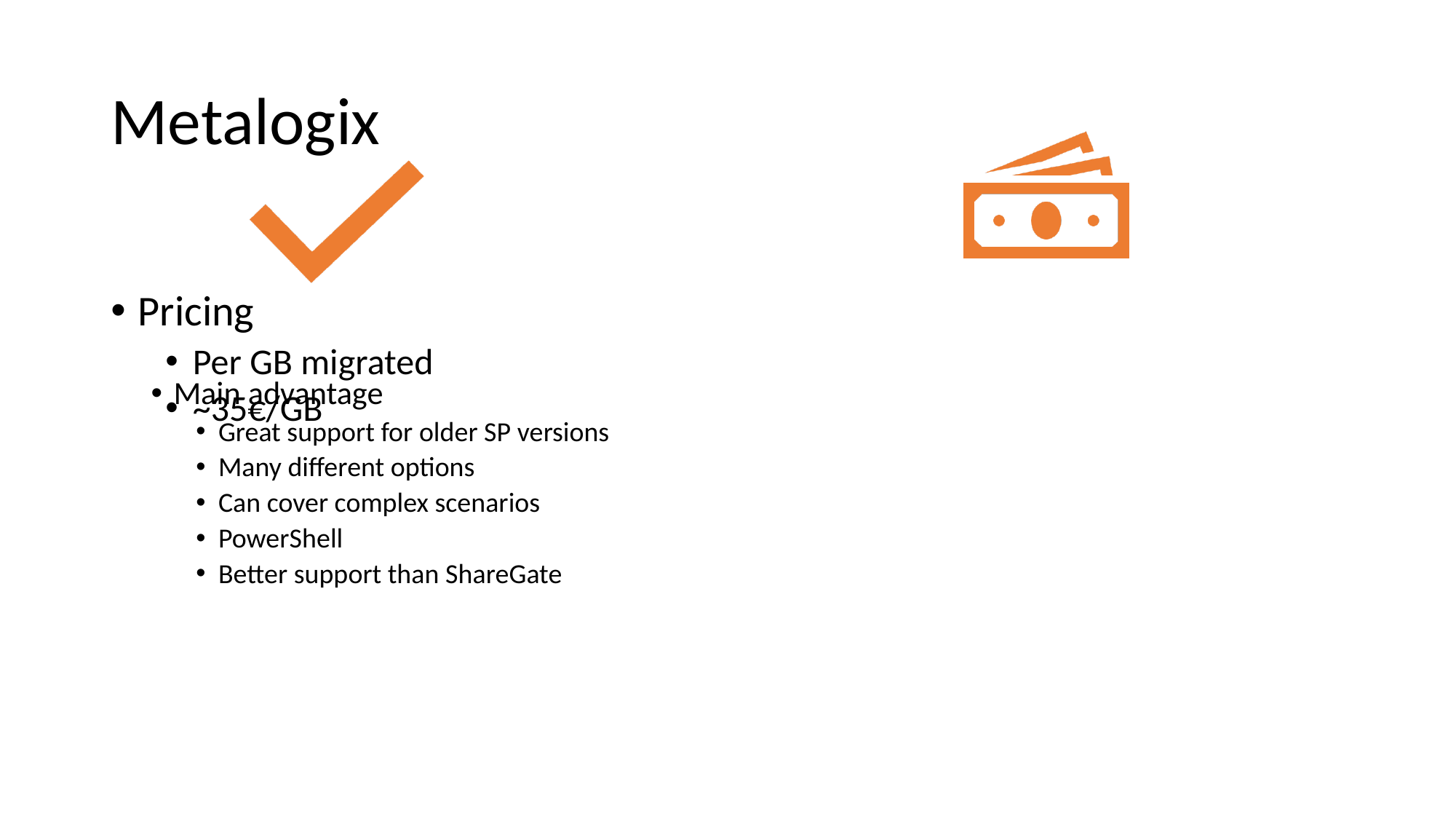

# Metalogix

Pricing
Per GB migrated
~35€/GB

Main advantage
Great support for older SP versions
Many different options
Can cover complex scenarios
PowerShell
Better support than ShareGate